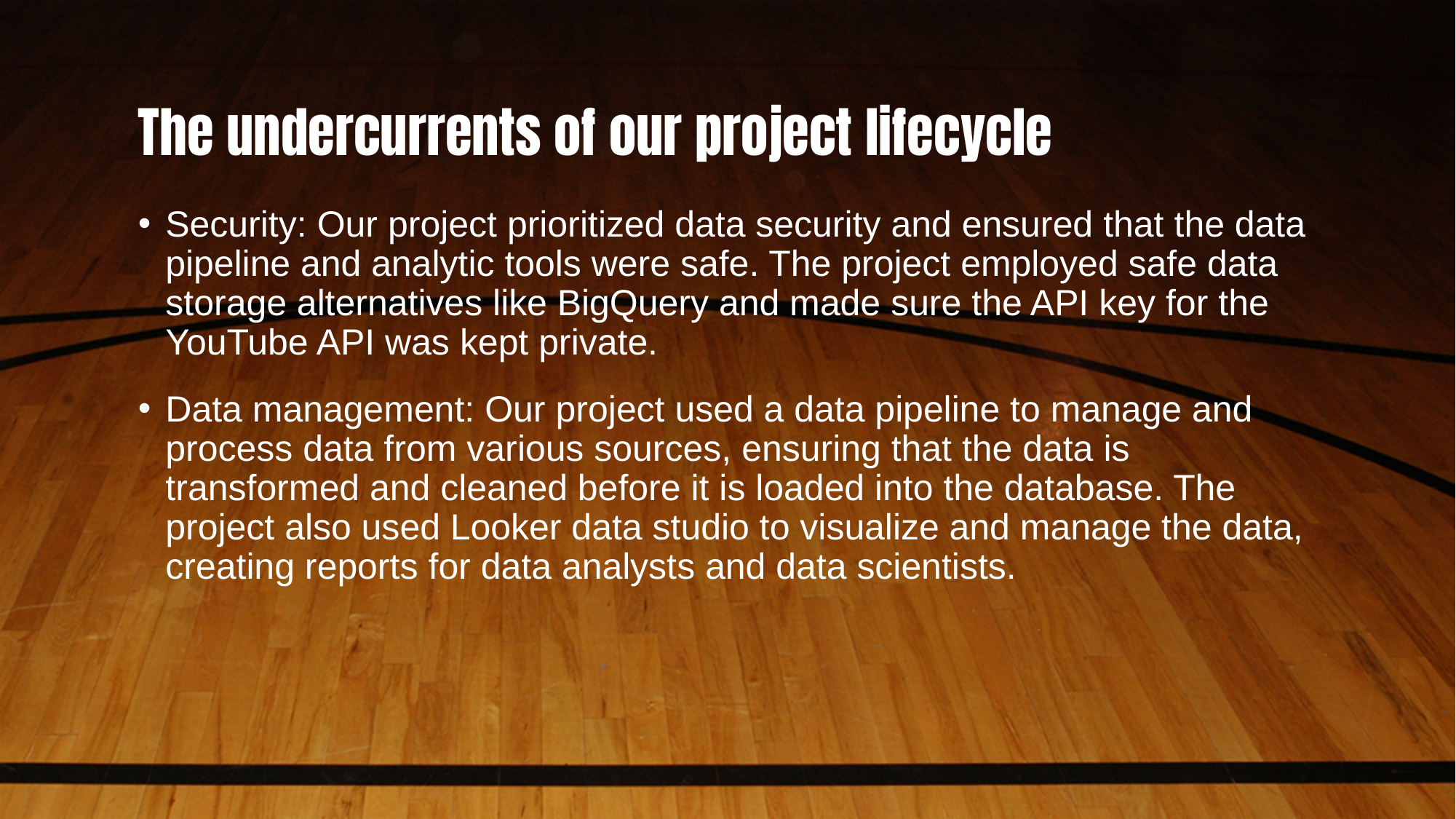

# The undercurrents of our project lifecycle
Security: Our project prioritized data security and ensured that the data pipeline and analytic tools were safe. The project employed safe data storage alternatives like BigQuery and made sure the API key for the YouTube API was kept private.
Data management: Our project used a data pipeline to manage and process data from various sources, ensuring that the data is transformed and cleaned before it is loaded into the database. The project also used Looker data studio to visualize and manage the data, creating reports for data analysts and data scientists.